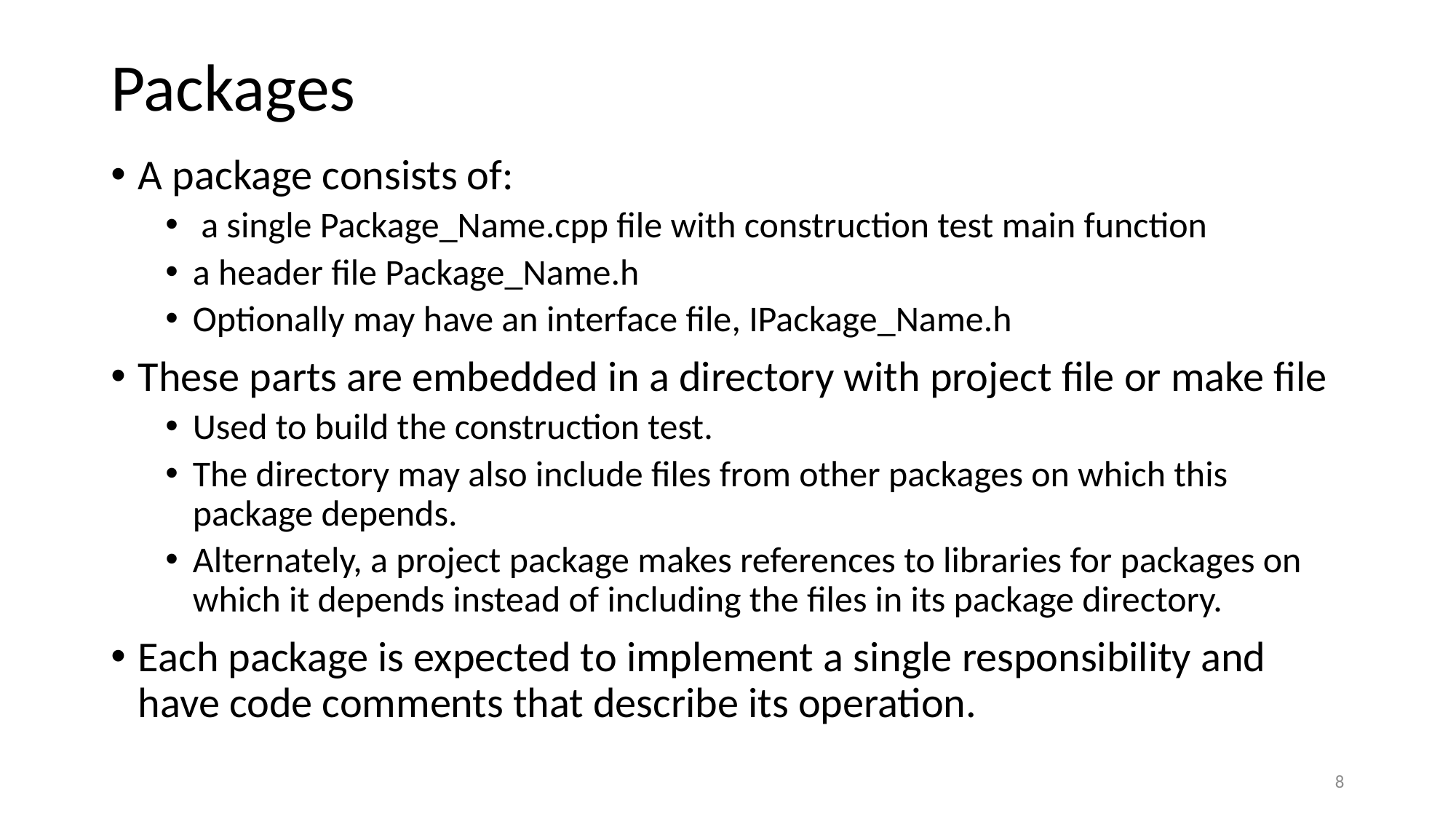

# Packages
A package consists of:
 a single Package_Name.cpp file with construction test main function
a header file Package_Name.h
Optionally may have an interface file, IPackage_Name.h
These parts are embedded in a directory with project file or make file
Used to build the construction test.
The directory may also include files from other packages on which this package depends.
Alternately, a project package makes references to libraries for packages on which it depends instead of including the files in its package directory.
Each package is expected to implement a single responsibility and have code comments that describe its operation.
8